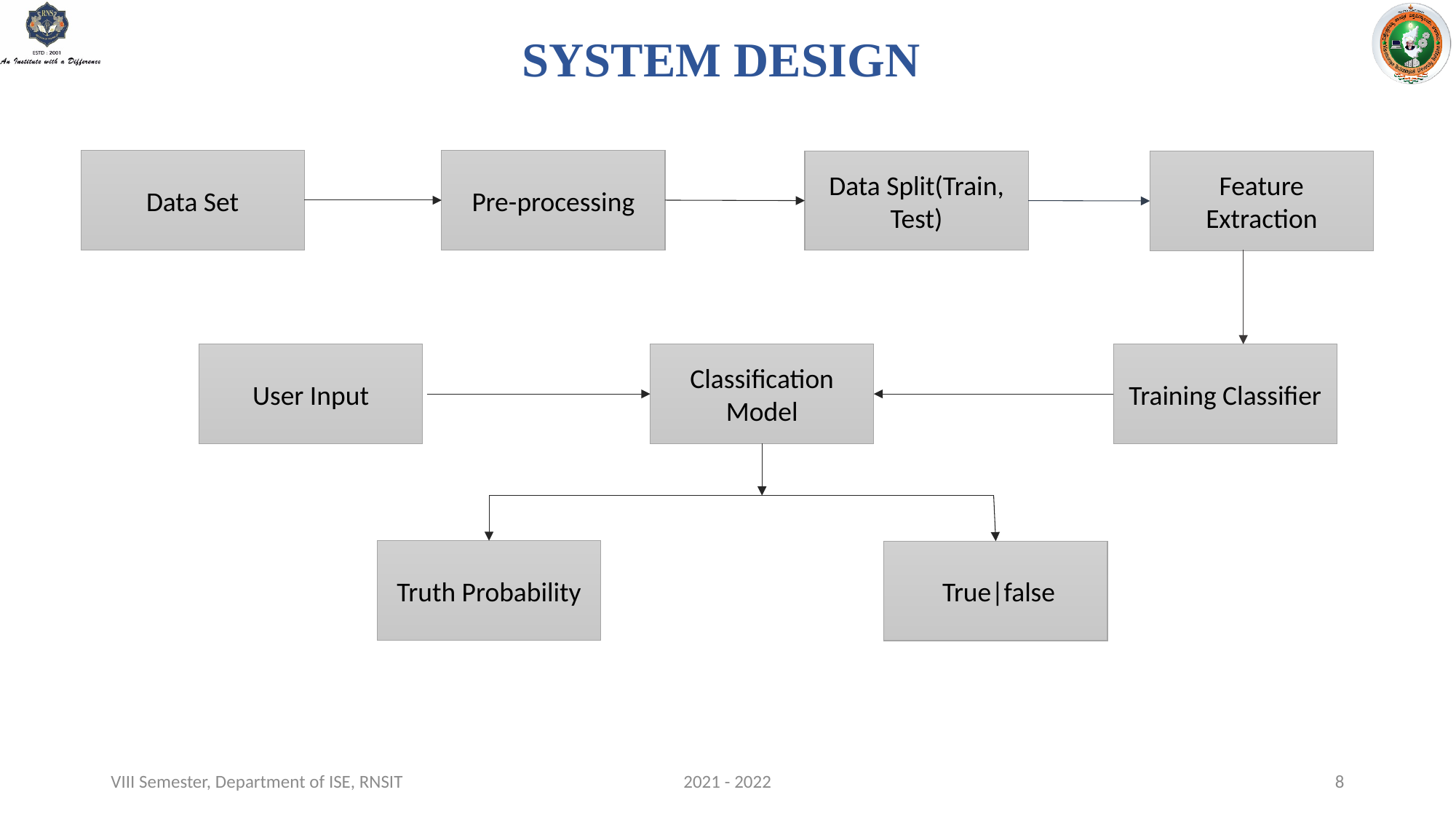

# SYSTEM DESIGN

Data Set
Pre-processing
Data Split(Train,
Test)
Feature Extraction
Training Classifier
Classification
Model
User Input
Truth Probability
 True|false
VIII Semester, Department of ISE, RNSIT
2021 - 2022
8